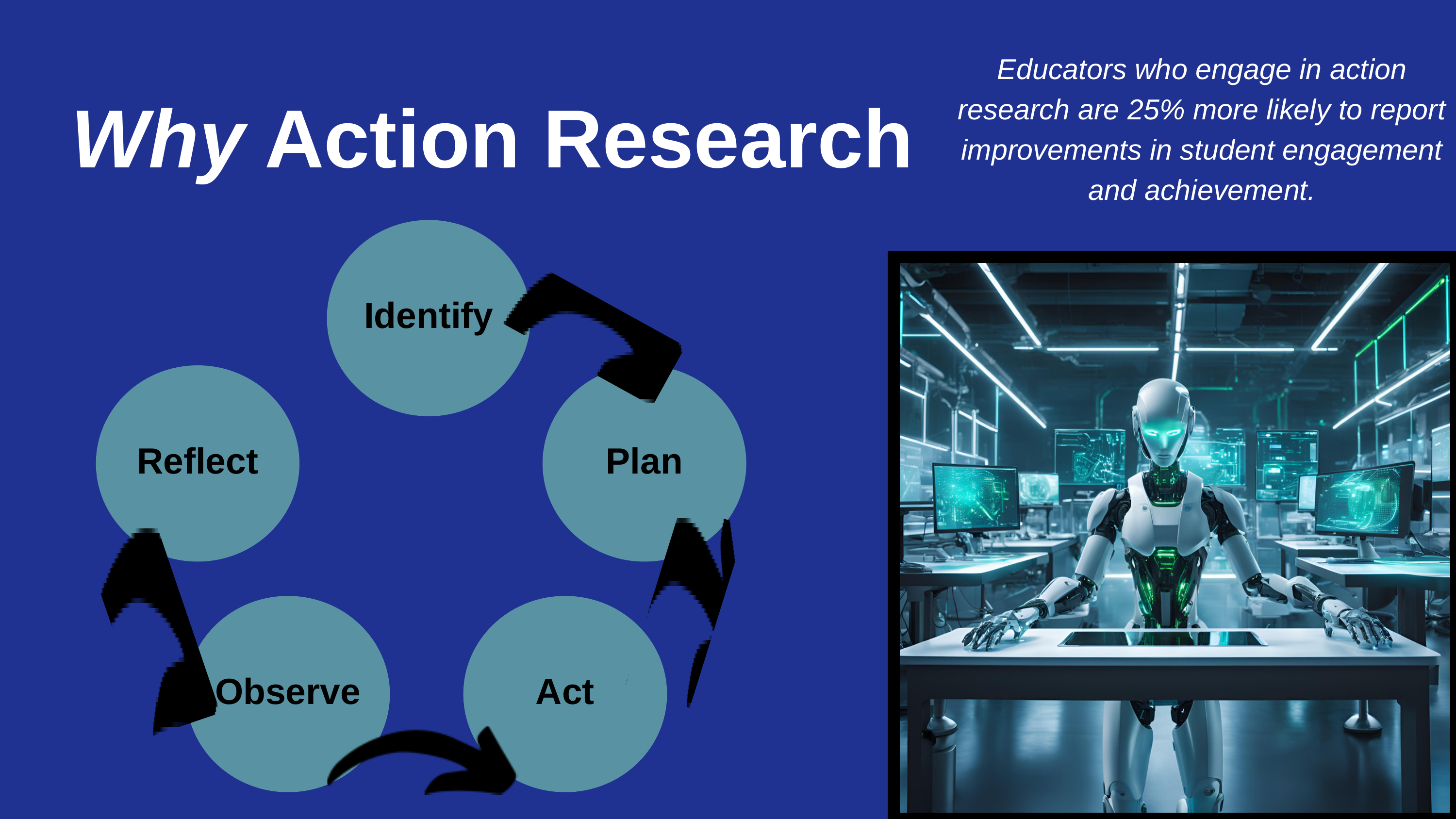

Educators who engage in action research are 25% more likely to report improvements in student engagement and achievement.
Why Action Research

Identify

Reflect

Plan

Observe

Act